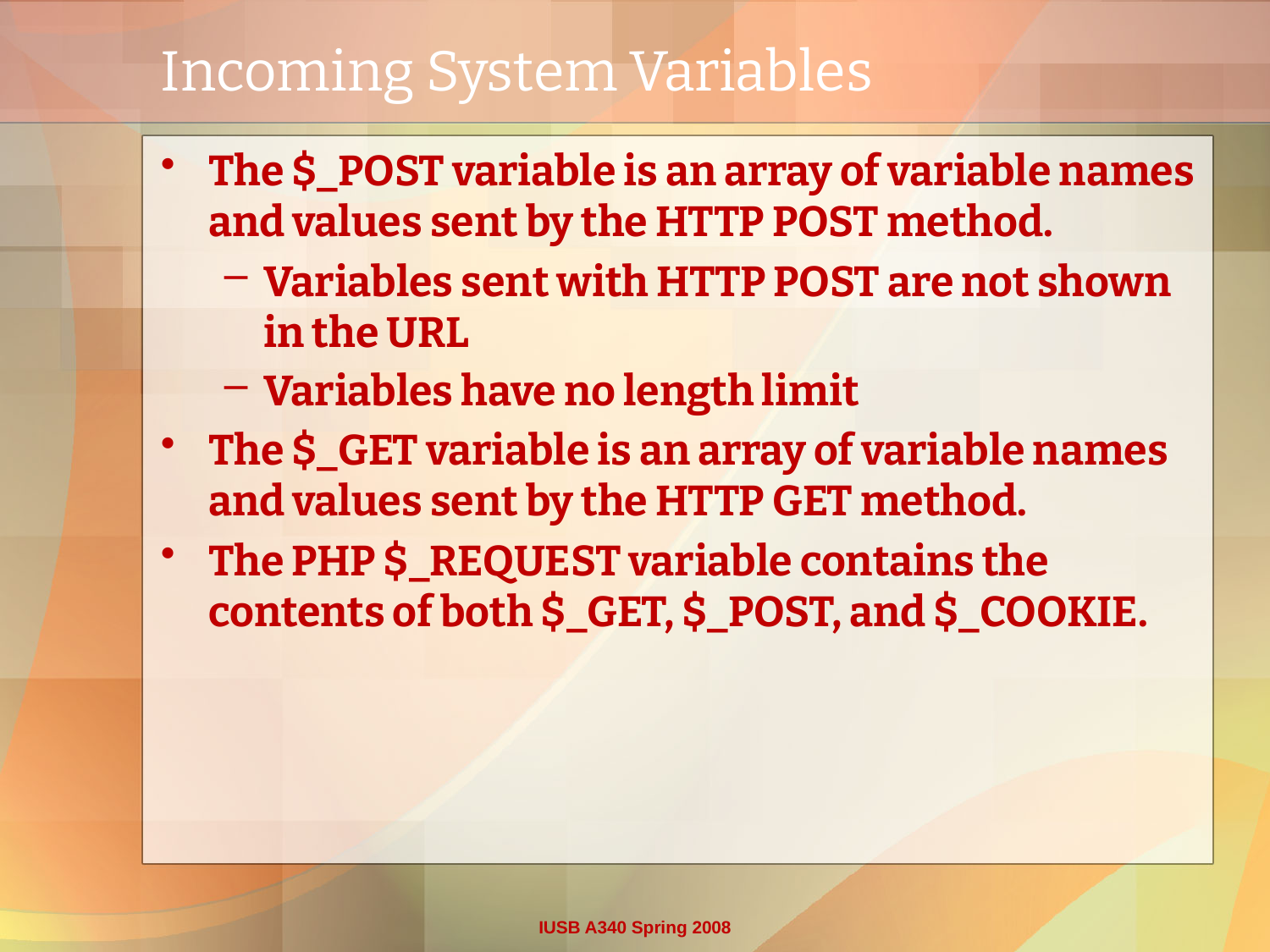

# Incoming System Variables
The $_POST variable is an array of variable names and values sent by the HTTP POST method.
Variables sent with HTTP POST are not shown in the URL
Variables have no length limit
The $_GET variable is an array of variable names and values sent by the HTTP GET method.
The PHP $_REQUEST variable contains the contents of both $_GET, $_POST, and $_COOKIE.

IUSB A340 Spring 2008